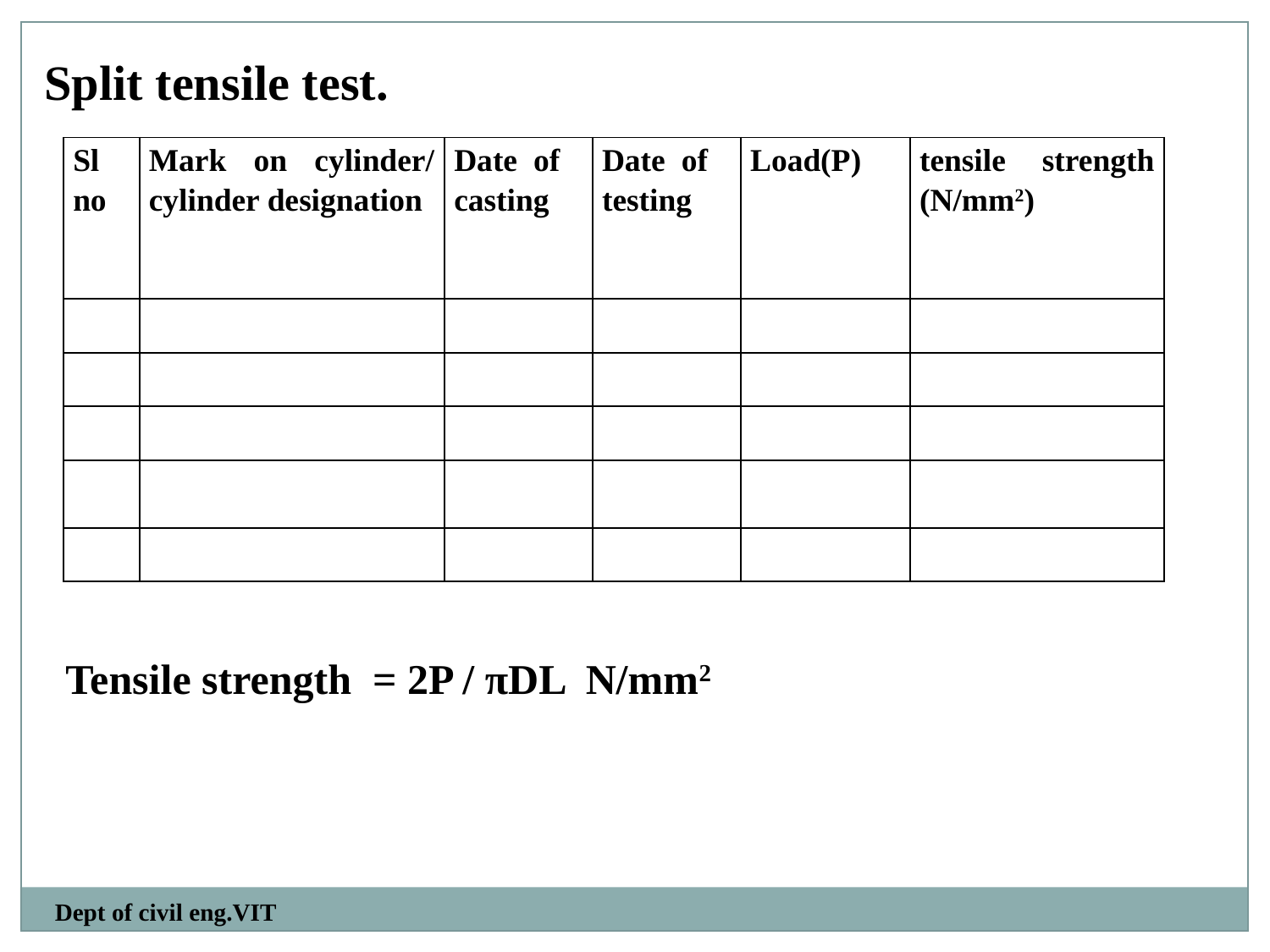

Split tensile test.
| Sl no | Mark on cylinder/ cylinder designation | Date of casting | Date of testing | Load(P) | tensile strength (N/mm2) |
| --- | --- | --- | --- | --- | --- |
|  |  |  |  |  |  |
|  |  |  |  |  |  |
|  |  |  |  |  |  |
|  |  |  |  |  |  |
|  |  |  |  |  |  |
Tensile strength  = 2P / πDL  N/mm2
Dept of civil eng.VIT